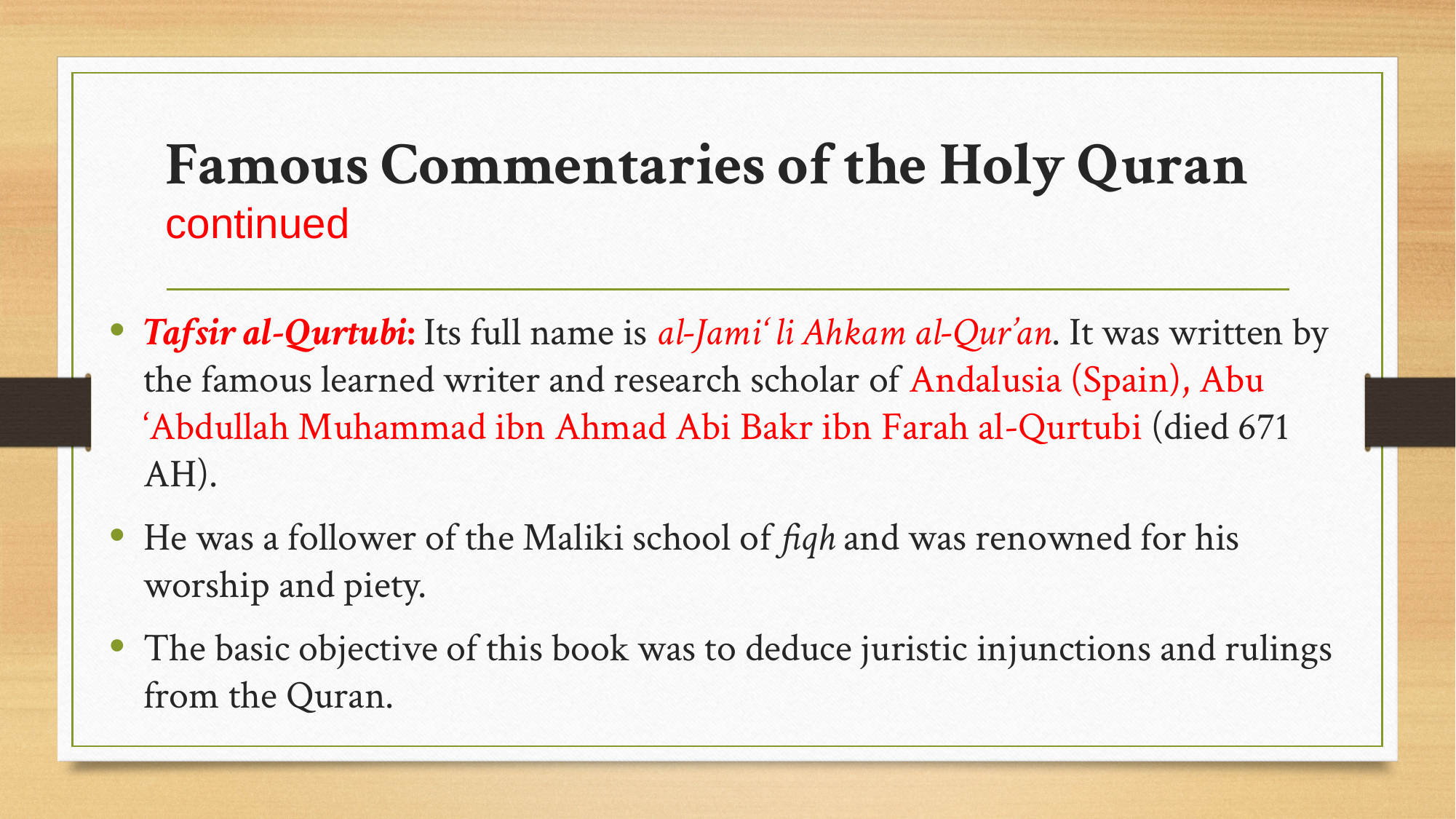

# Famous Commentaries of the Holy Quran continued
Tafsir al-Qurtubi: Its full name is al-Jami‘ li Ahkam al-Qur’an. It was written by the famous learned writer and research scholar of Andalusia (Spain), Abu ‘Abdullah Muhammad ibn Ahmad Abi Bakr ibn Farah al-Qurtubi (died 671 AH).
He was a follower of the Maliki school of fiqh and was renowned for his worship and piety.
The basic objective of this book was to deduce juristic injunctions and rulings from the Quran.